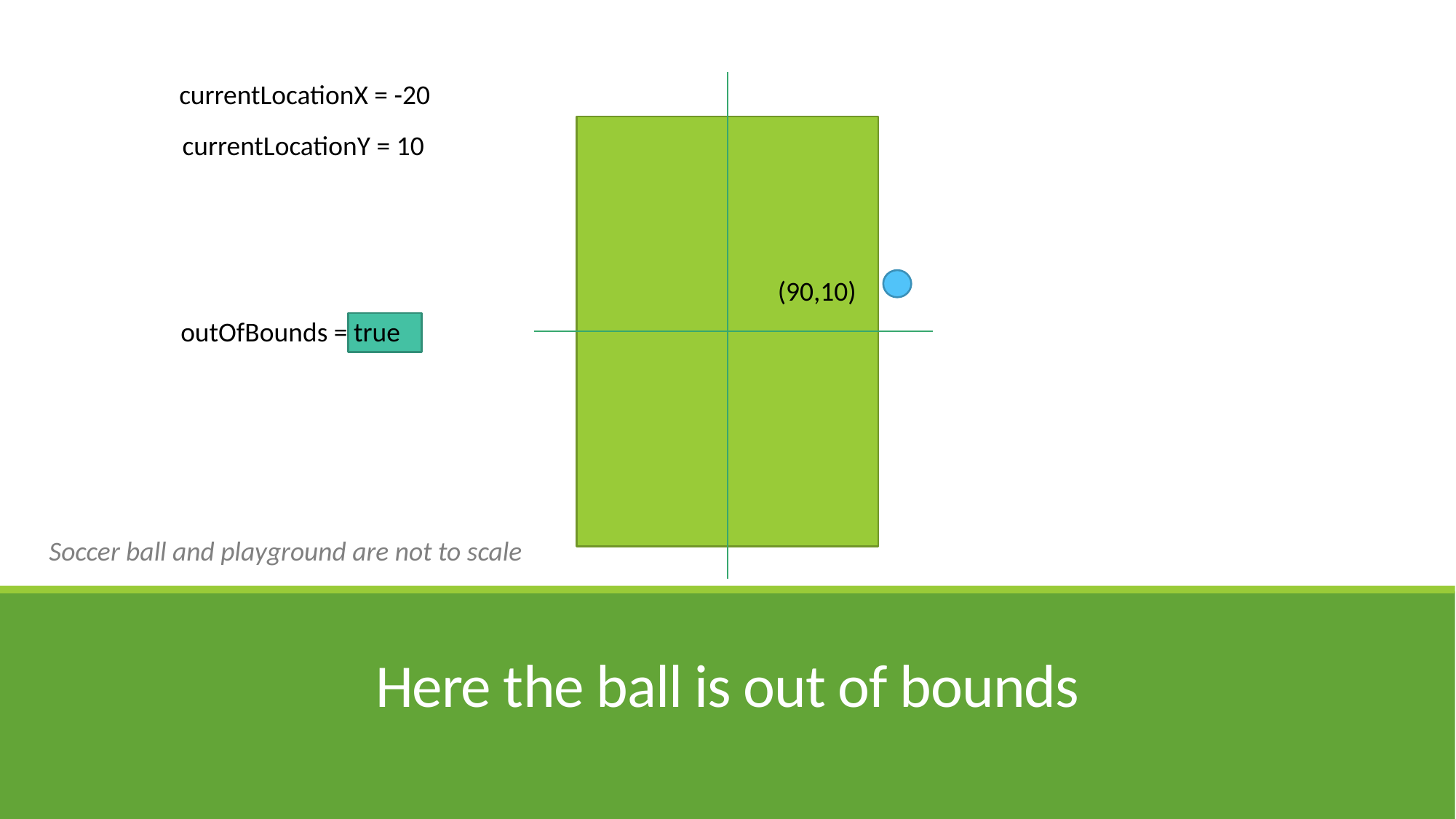

currentLocationX = -20

currentLocationY = 10
(90,10)

outOfBounds = true

Soccer ball and playground are not to scale

# Here the ball is out of bounds